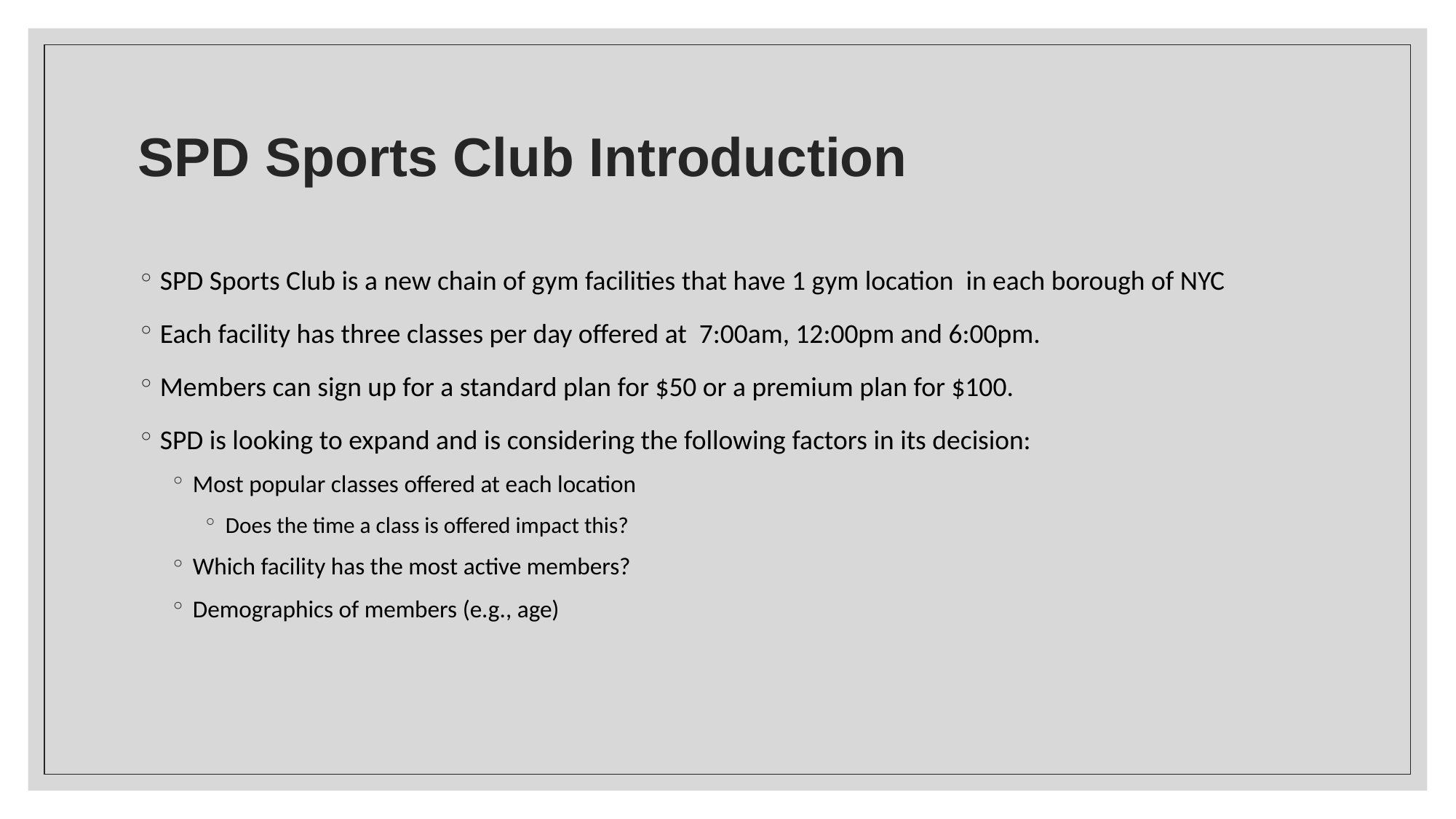

# SPD Sports Club Introduction
SPD Sports Club is a new chain of gym facilities that have 1 gym location  in each borough of NYC
Each facility has three classes per day offered at  7:00am, 12:00pm and 6:00pm.
Members can sign up for a standard plan for $50 or a premium plan for $100.
SPD is looking to expand and is considering the following factors in its decision:
Most popular classes offered at each location
Does the time a class is offered impact this?
Which facility has the most active members?
Demographics of members (e.g., age)